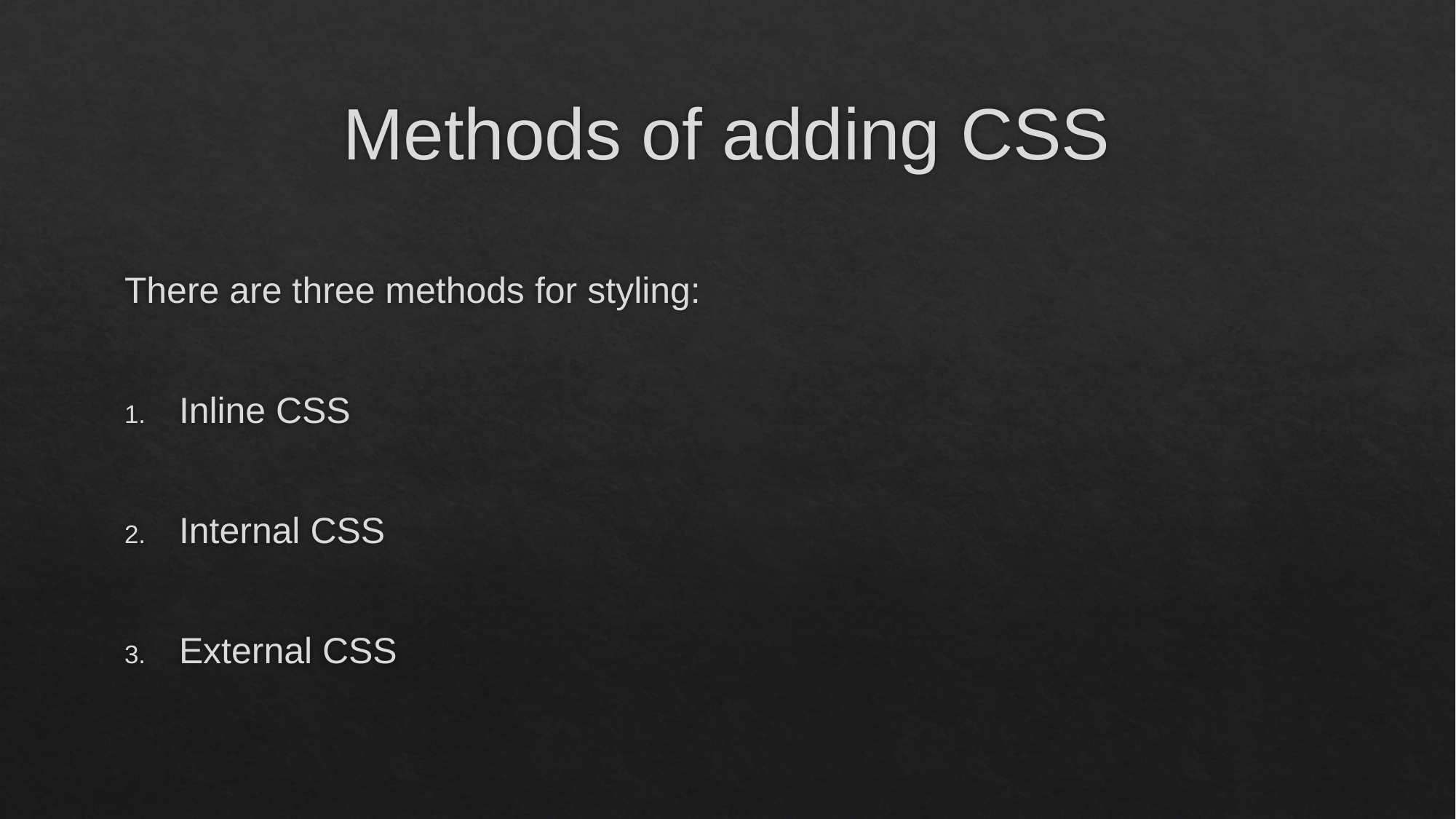

# Methods of adding CSS
There are three methods for styling:

Inline CSS

Internal CSS

External CSS